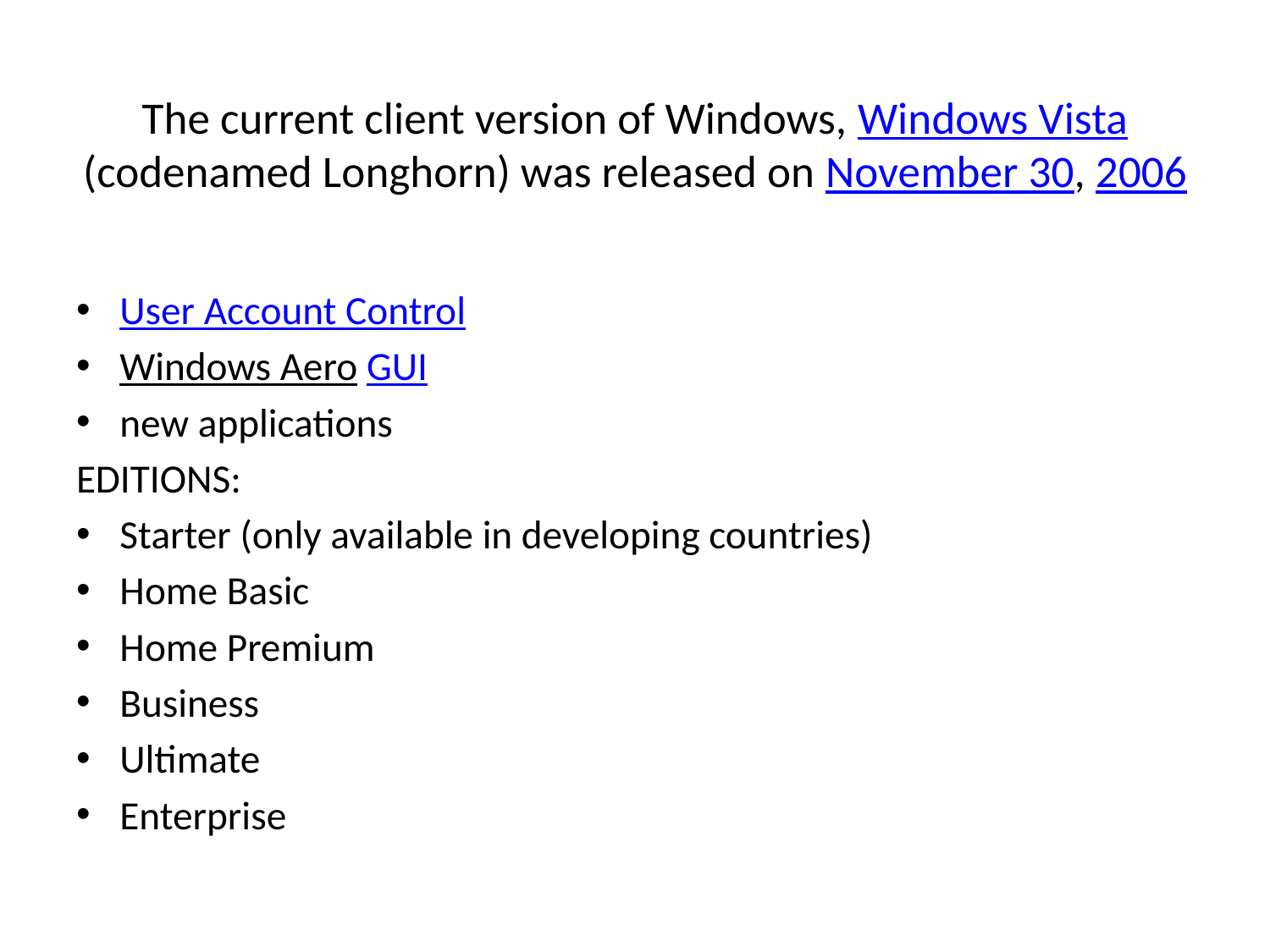

# The current client version of Windows, Windows Vista (codenamed Longhorn) was released on November 30, 2006

User Account Control
Windows Aero GUI
new applications
EDITIONS:
Starter (only available in developing countries)
Home Basic
Home Premium
Business
Ultimate
Enterprise